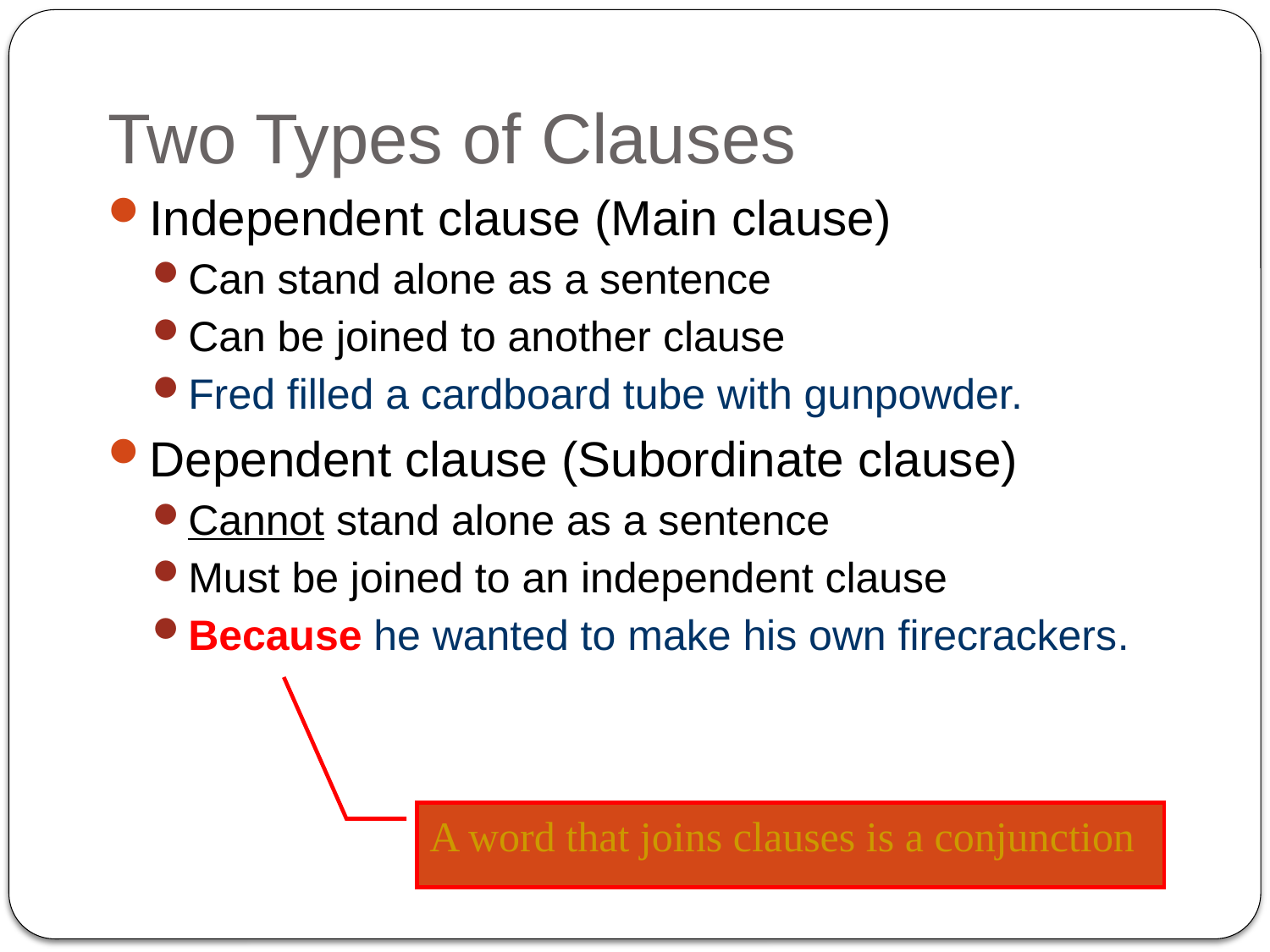

# Two Types of Clauses
Independent clause (Main clause)
Can stand alone as a sentence
Can be joined to another clause
Fred filled a cardboard tube with gunpowder.
Dependent clause (Subordinate clause)
Cannot stand alone as a sentence
Must be joined to an independent clause
Because he wanted to make his own firecrackers.
A word that joins clauses is a conjunction